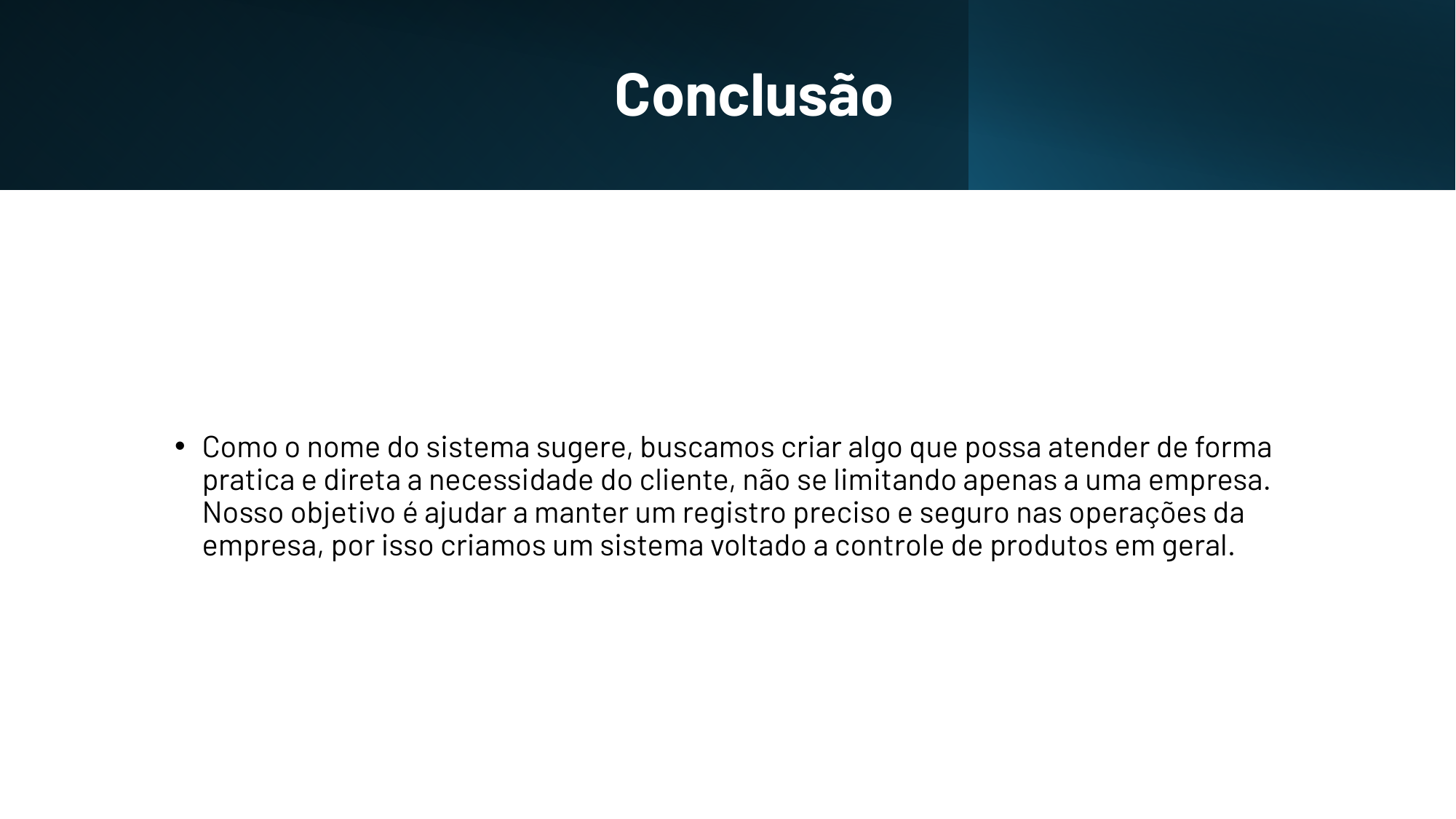

# Conclusão
Como o nome do sistema sugere, buscamos criar algo que possa atender de forma pratica e direta a necessidade do cliente, não se limitando apenas a uma empresa. Nosso objetivo é ajudar a manter um registro preciso e seguro nas operações da empresa, por isso criamos um sistema voltado a controle de produtos em geral.